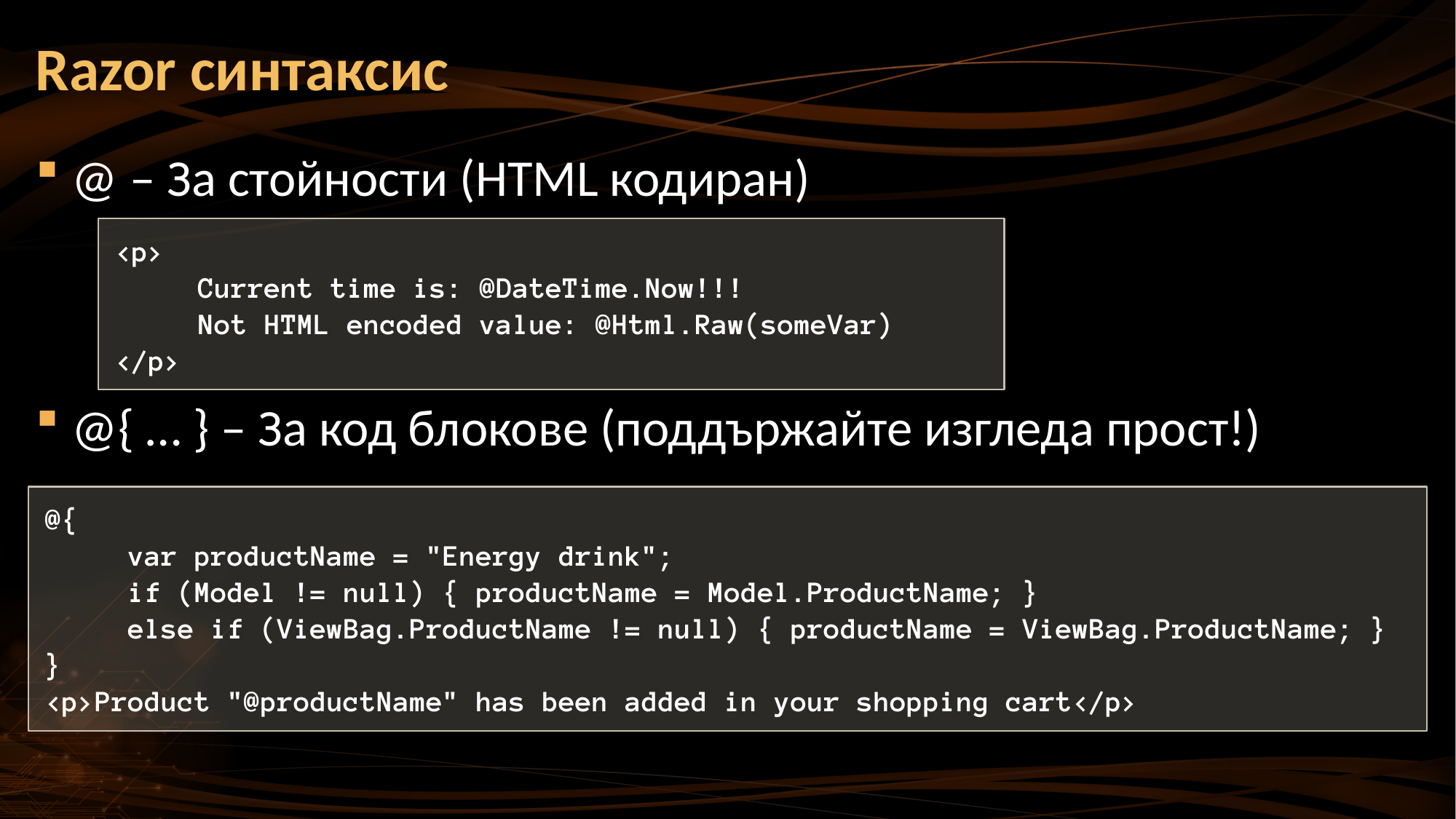

# Razor синтаксис
@ – За стойности (HTML кодиран)

@{ … } – За код блокове (поддържайте изгледа прост!)
<p>
     Current time is: @DateTime.Now!!!
     Not HTML encoded value: @Html.Raw(someVar)
</p>
@{
     var productName = "Energy drink";
     if (Model != null) { productName = Model.ProductName; }
     else if (ViewBag.ProductName != null) { productName = ViewBag.ProductName; }
}
<p>Product "@productName" has been added in your shopping cart</p>